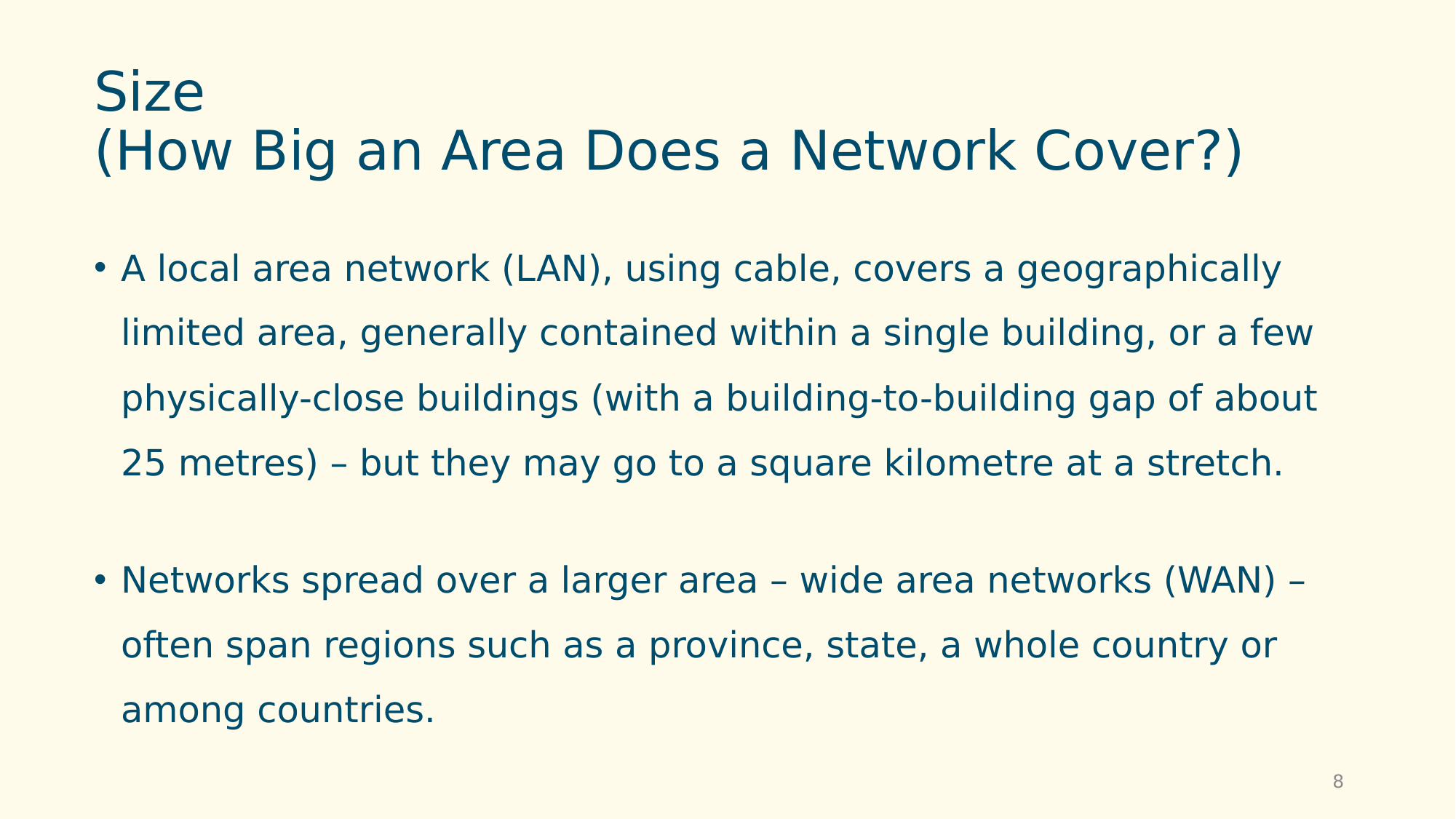

# Size (How Big an Area Does a Network Cover?)
A local area network (LAN), using cable, covers a geographically limited area, generally contained within a single building, or a few physically-close buildings (with a building-to-building gap of about 25 metres) – but they may go to a square kilometre at a stretch.

Networks spread over a larger area – wide area networks (WAN) – often span regions such as a province, state, a whole country or among countries.
8